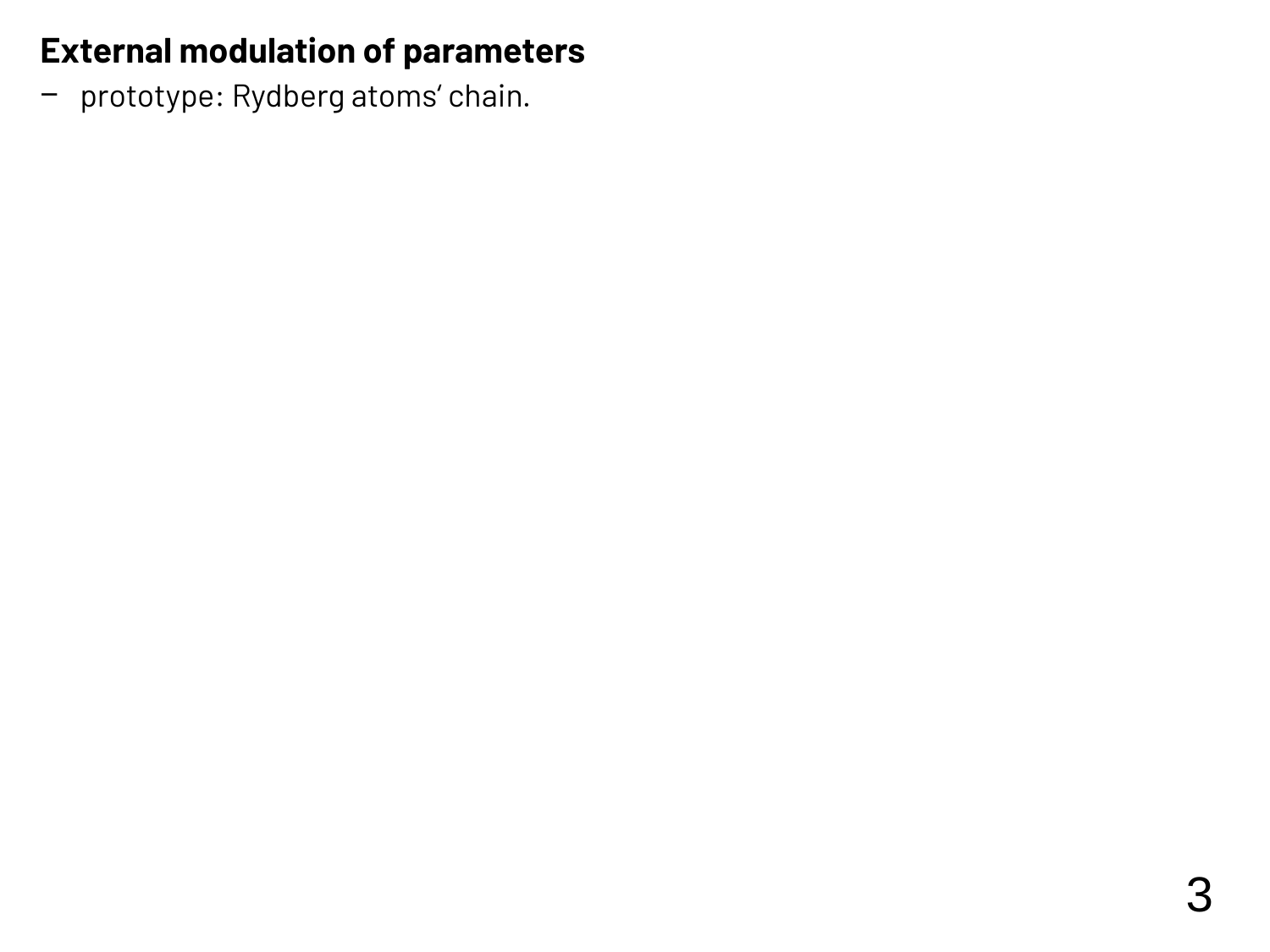

External modulation of parameters
prototype: Rydberg atoms‘ chain.
3